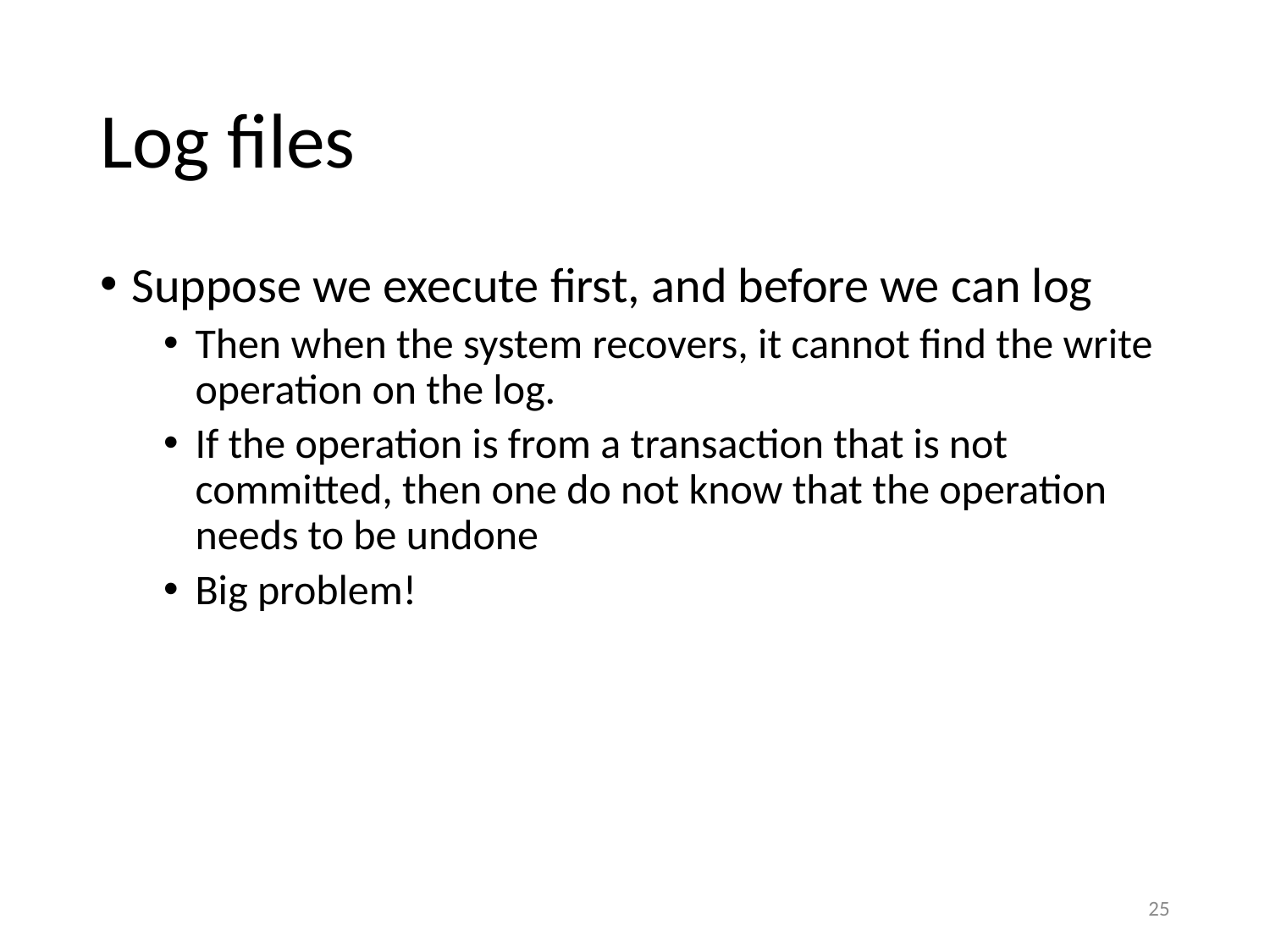

# Log files
Suppose we execute first, and before we can log
Then when the system recovers, it cannot find the write operation on the log.
If the operation is from a transaction that is not committed, then one do not know that the operation needs to be undone
Big problem!
25